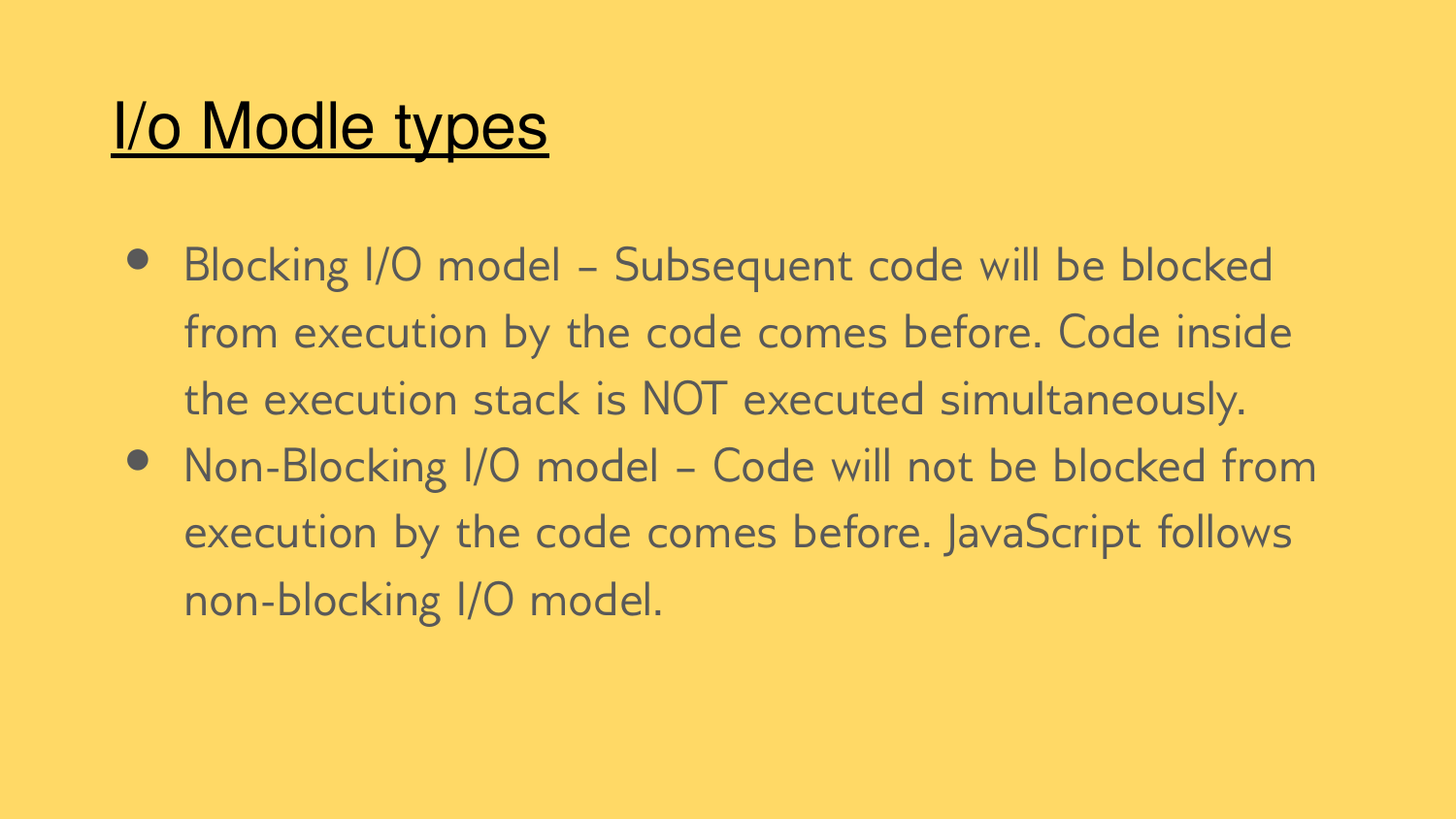

# I/o Modle types
Blocking I/O model – Subsequent code will be blocked from execution by the code comes before. Code inside the execution stack is NOT executed simultaneously.
Non-Blocking I/O model – Code will not be blocked from execution by the code comes before. JavaScript follows non-blocking I/O model.